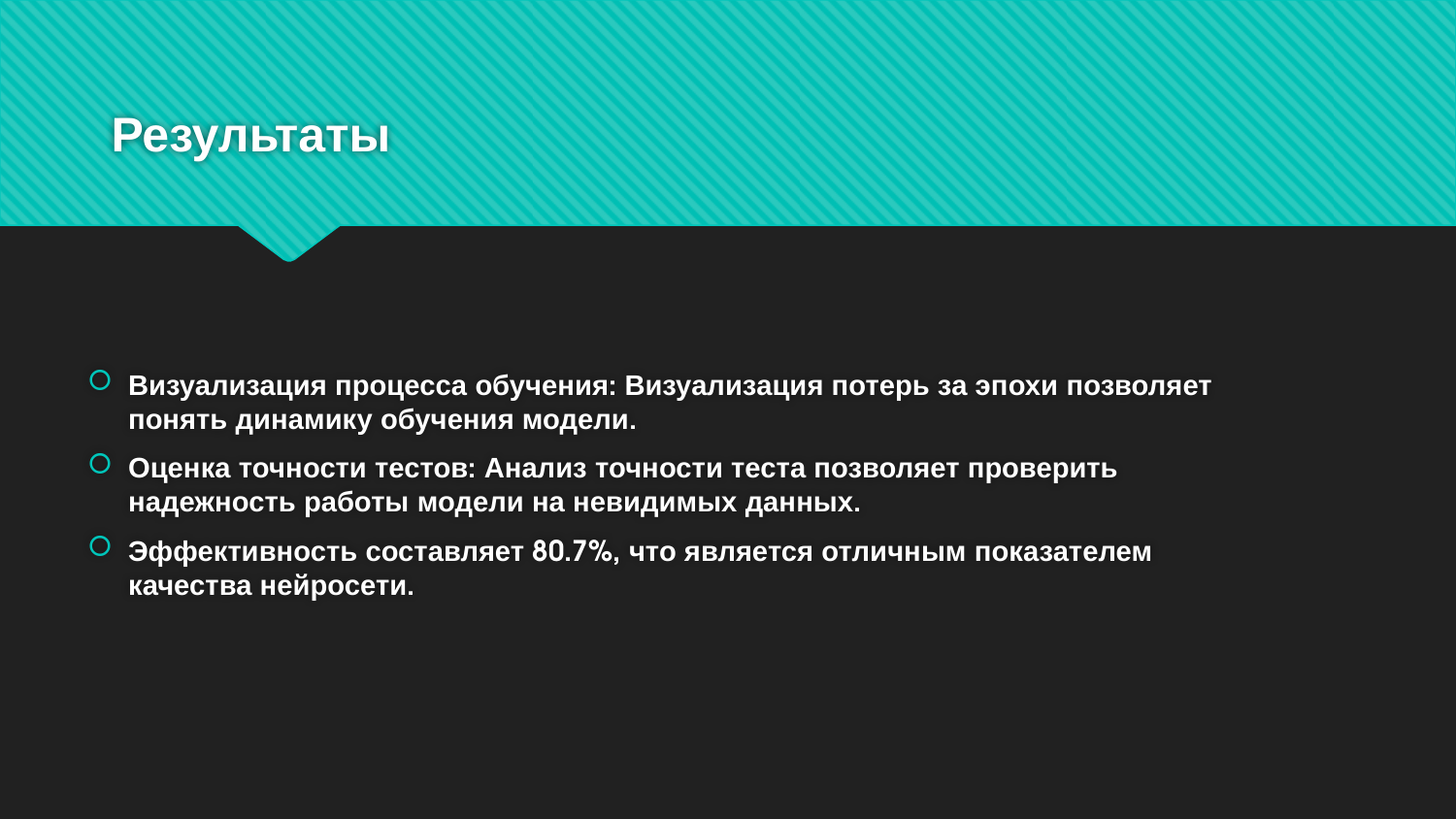

# Результаты
Визуализация процесса обучения: Визуализация потерь за эпохи позволяет понять динамику обучения модели.
Оценка точности тестов: Анализ точности теста позволяет проверить надежность работы модели на невидимых данных.
Эффективность составляет 80.7%, что является отличным показателем качества нейросети.